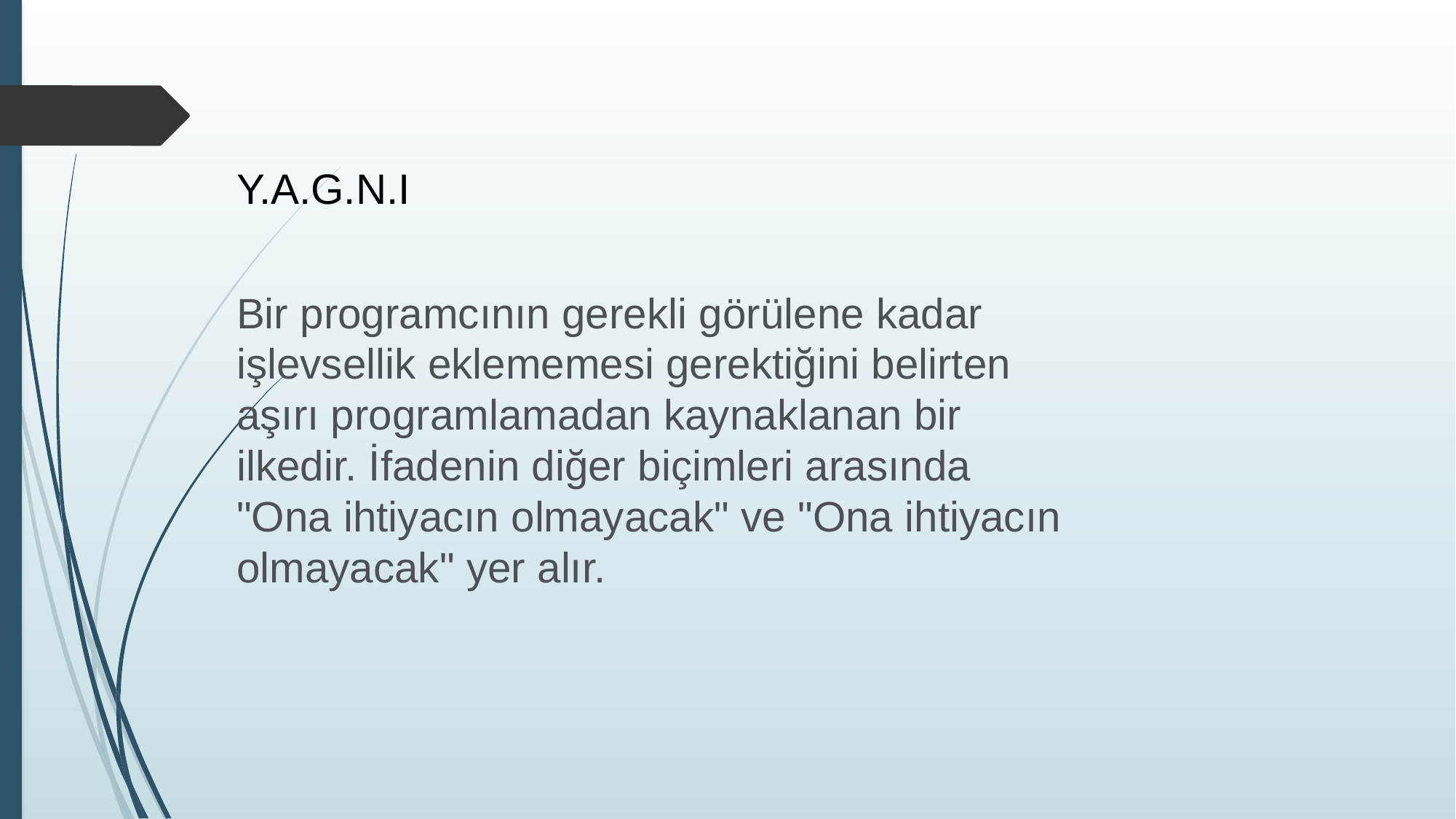

Y.A.G.N.I
Bir programcının gerekli görülene kadar işlevsellik eklememesi gerektiğini belirten aşırı programlamadan kaynaklanan bir ilkedir. İfadenin diğer biçimleri arasında "Ona ihtiyacın olmayacak" ve "Ona ihtiyacın olmayacak" yer alır.